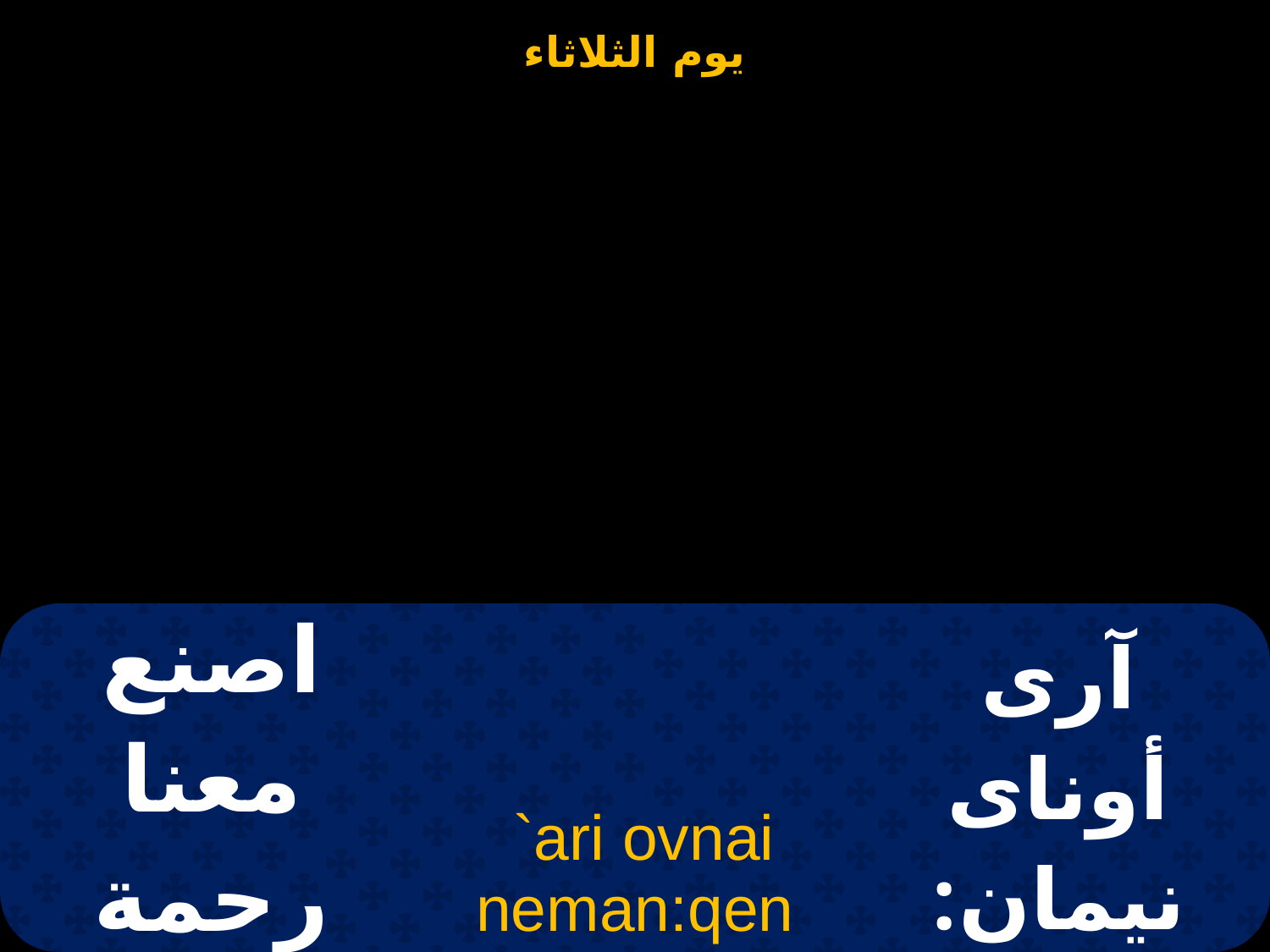

| اصنع معنا رحمة في ملكوتك | `ari ovnai neman:qen tekmetovro | آرى أوناى نيمان: خين تيك ميت أورو |
| --- | --- | --- |